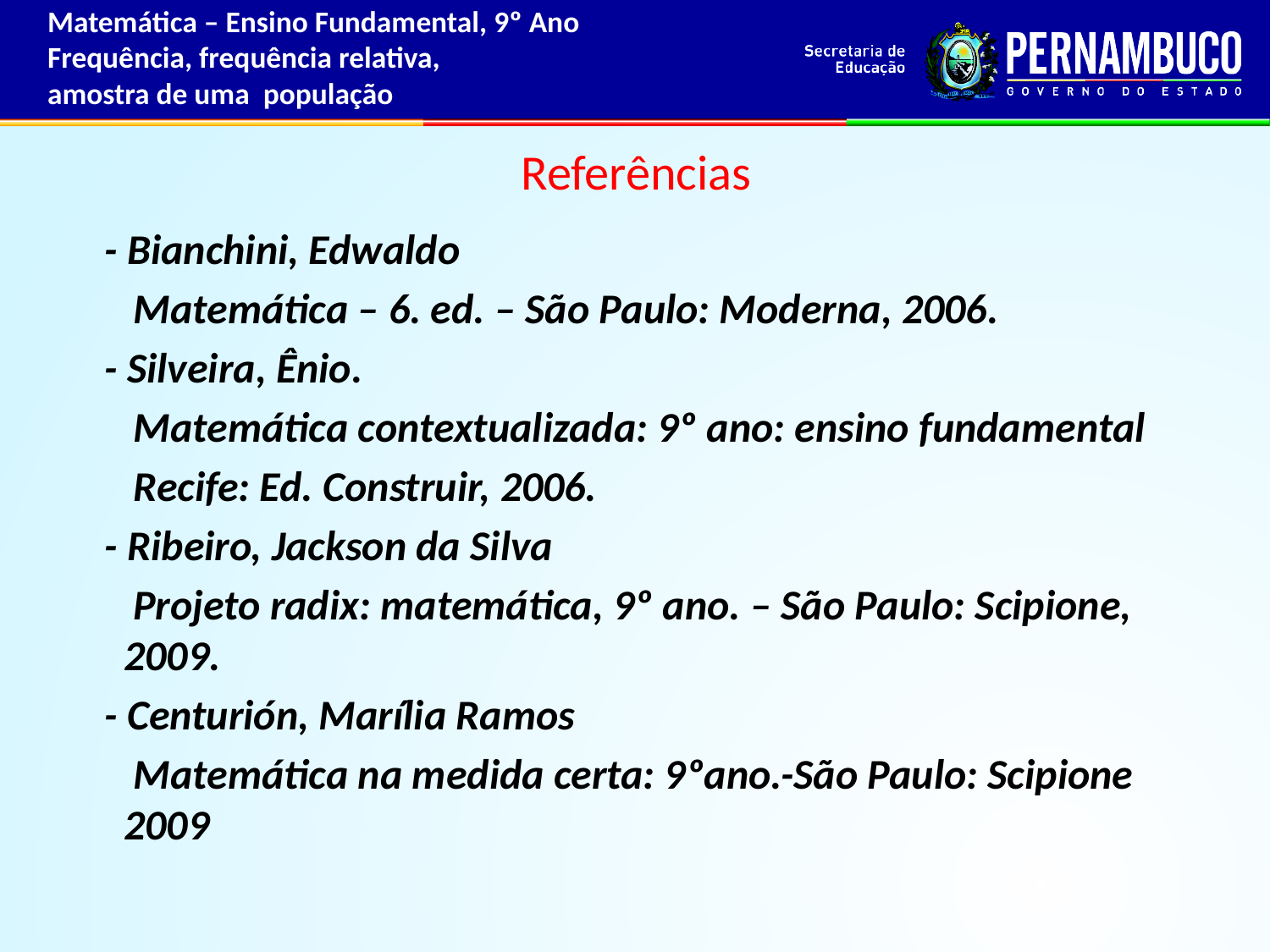

Matemática – Ensino Fundamental, 9º Ano
Frequência, frequência relativa,
amostra de uma  população

# Referências
   - Bianchini, Edwaldo
      Matemática – 6. ed. – São Paulo: Moderna, 2006.
   - Silveira, Ênio.
      Matemática contextualizada: 9º ano: ensino fundamental
      Recife: Ed. Construir, 2006.
   - Ribeiro, Jackson da Silva
      Projeto radix: matemática, 9º ano. – São Paulo: Scipione, 2009.
   - Centurión, Marília Ramos
      Matemática na medida certa: 9ºano.-São Paulo: Scipione 2009